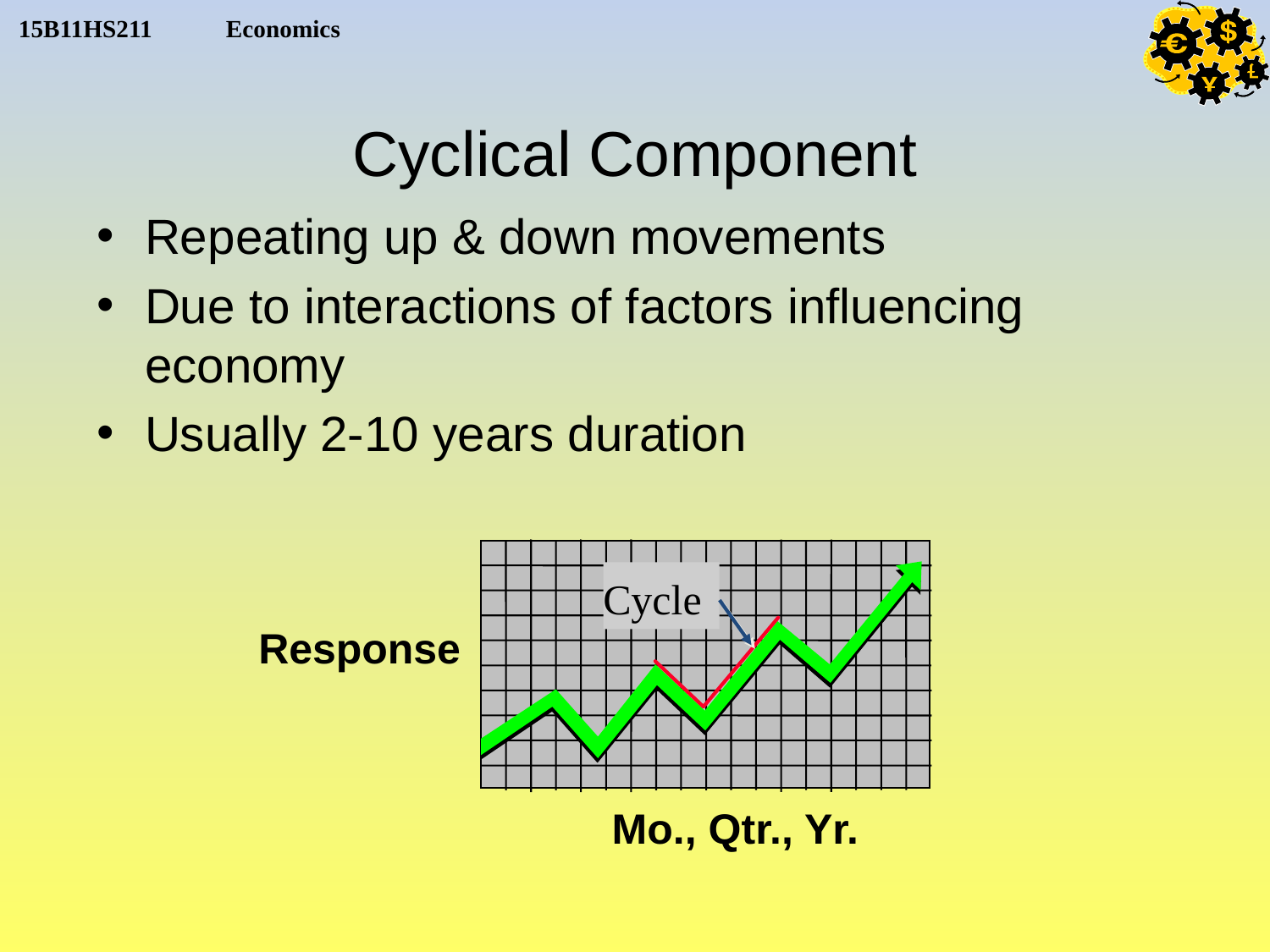

# Cyclical Component
Repeating up & down movements
Due to interactions of factors influencing economy
Usually 2-10 years duration

Response

Mo., Qtr., Yr.
Cycle